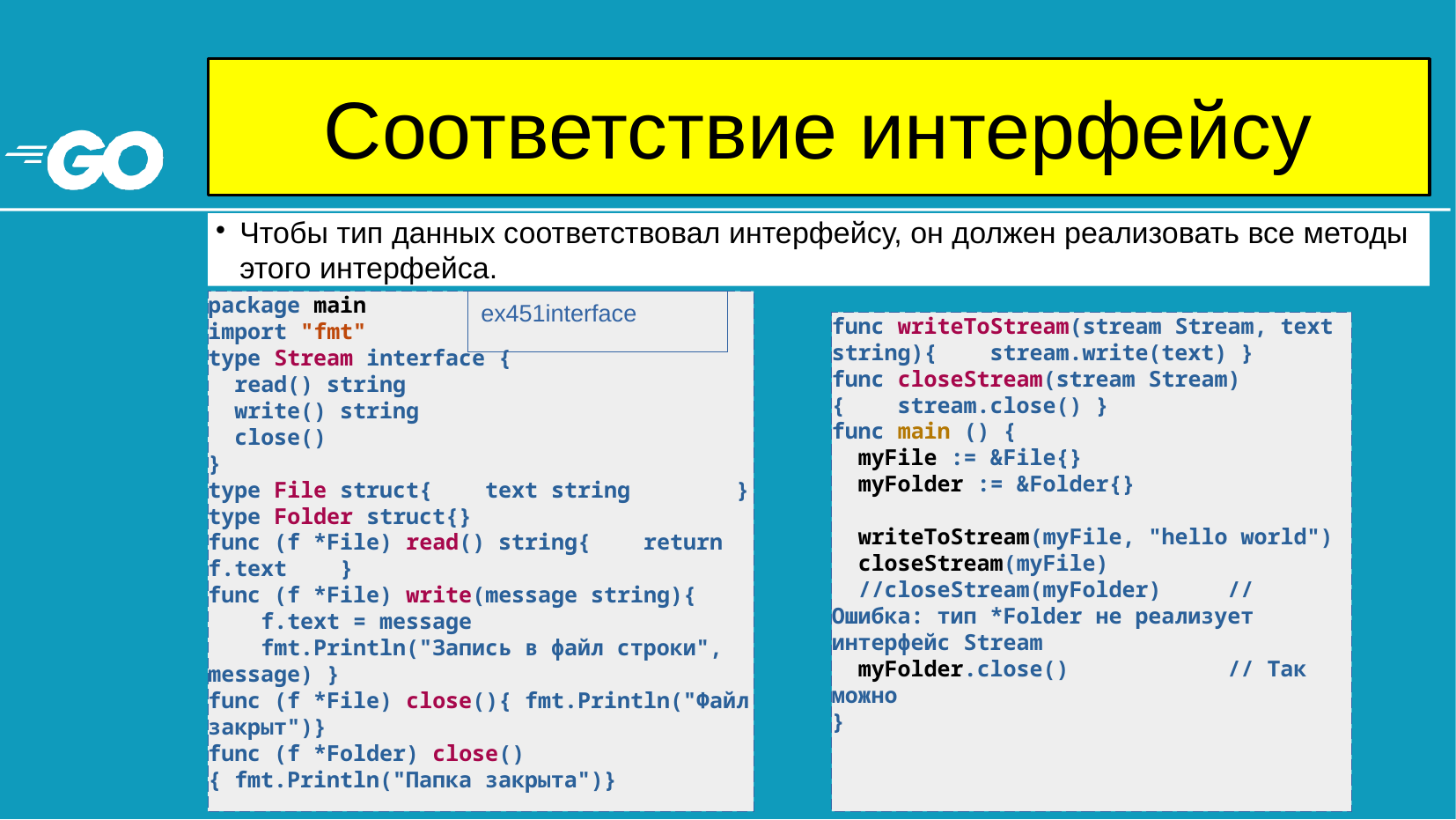

# Соответствие интерфейсу
Чтобы тип данных соответствовал интерфейсу, он должен реализовать все методы этого интерфейса.
package main
import "fmt"
type Stream interface {
  read() string
  write() string
  close()
}
type File struct{    text string	}
type Folder struct{}
func (f *File) read() string{    return f.text	}
func (f *File) write(message string){
    f.text = message
    fmt.Println("Запись в файл строки", message) }
func (f *File) close(){ fmt.Println("Файл закрыт")}
func (f *Folder) close(){ fmt.Println("Папка закрыта")}
ex451interface
func writeToStream(stream Stream, text string){    stream.write(text) }
func closeStream(stream Stream){    stream.close() }
func main () {
  myFile := &File{}
  myFolder := &Folder{}

  writeToStream(myFile, "hello world")
  closeStream(myFile)
  //closeStream(myFolder)     // Ошибка: тип *Folder не реализует интерфейс Stream
  myFolder.close()            // Так можно
}